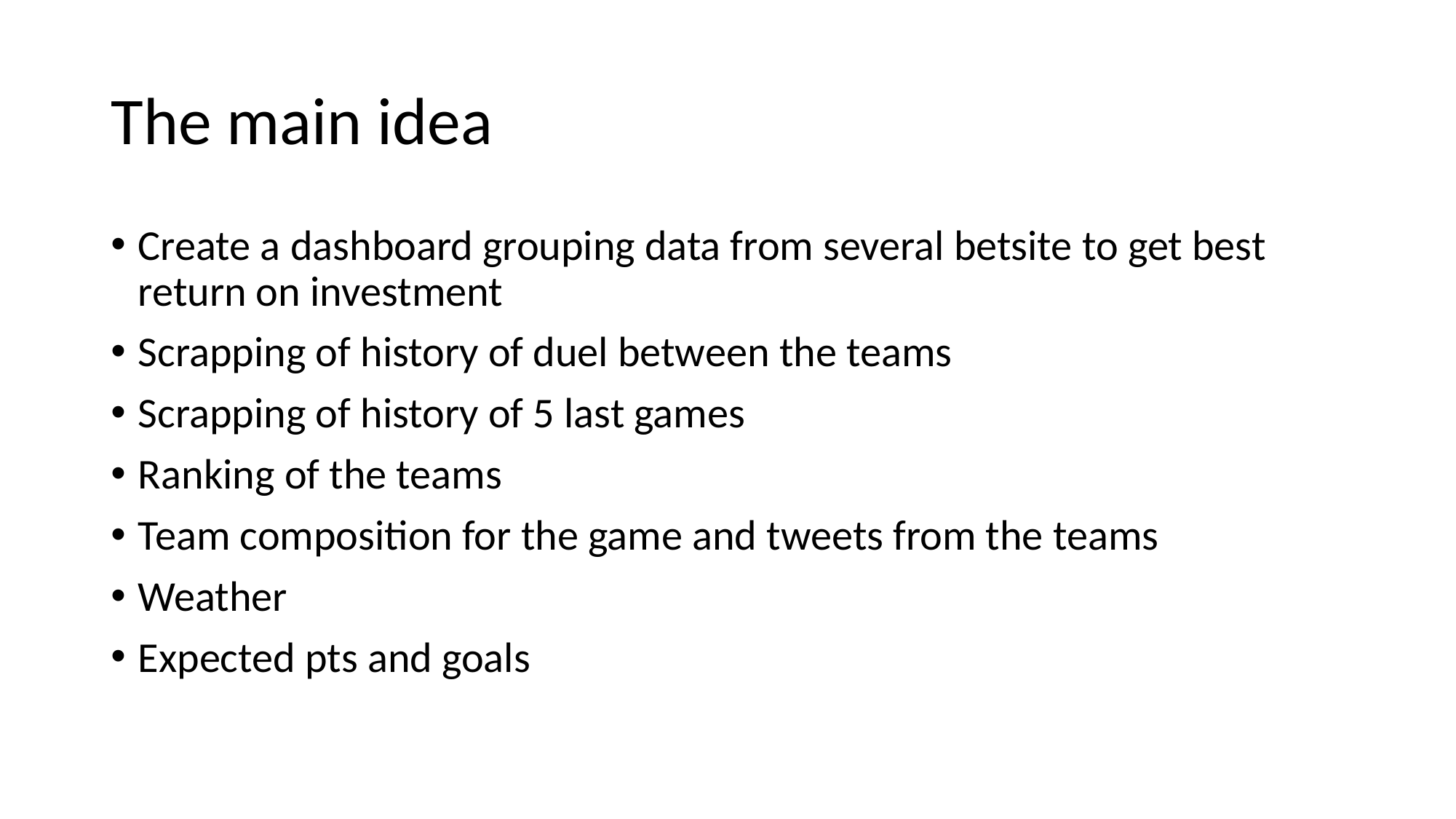

# The main idea
Create a dashboard grouping data from several betsite to get best return on investment
Scrapping of history of duel between the teams
Scrapping of history of 5 last games
Ranking of the teams
Team composition for the game and tweets from the teams
Weather
Expected pts and goals